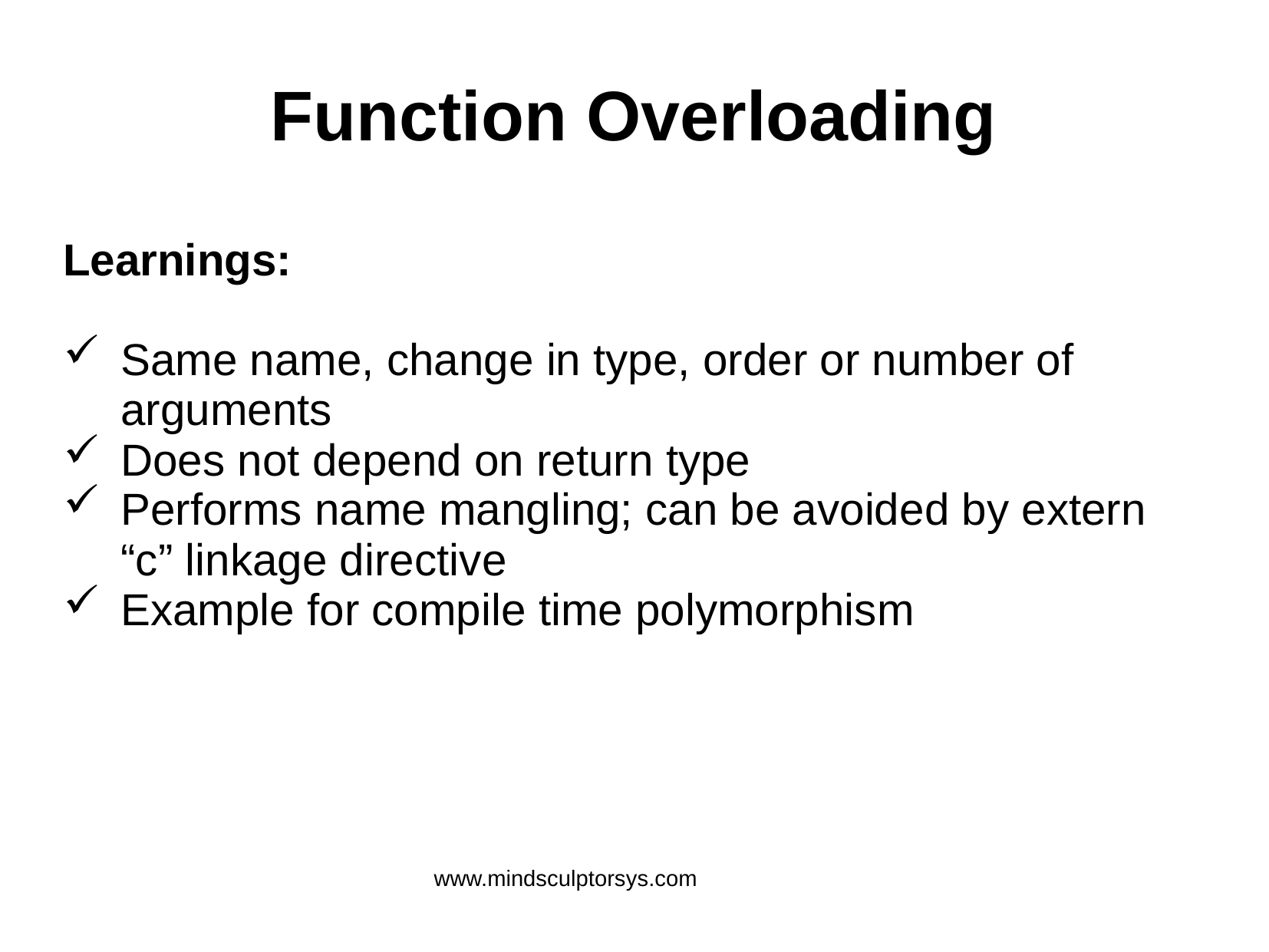

# Function Overloading
Learnings:

Same name, change in type, order or number of arguments
Does not depend on return type
Performs name mangling; can be avoided by extern “c” linkage directive
Example for compile time polymorphism

www.mindsculptorsys.com